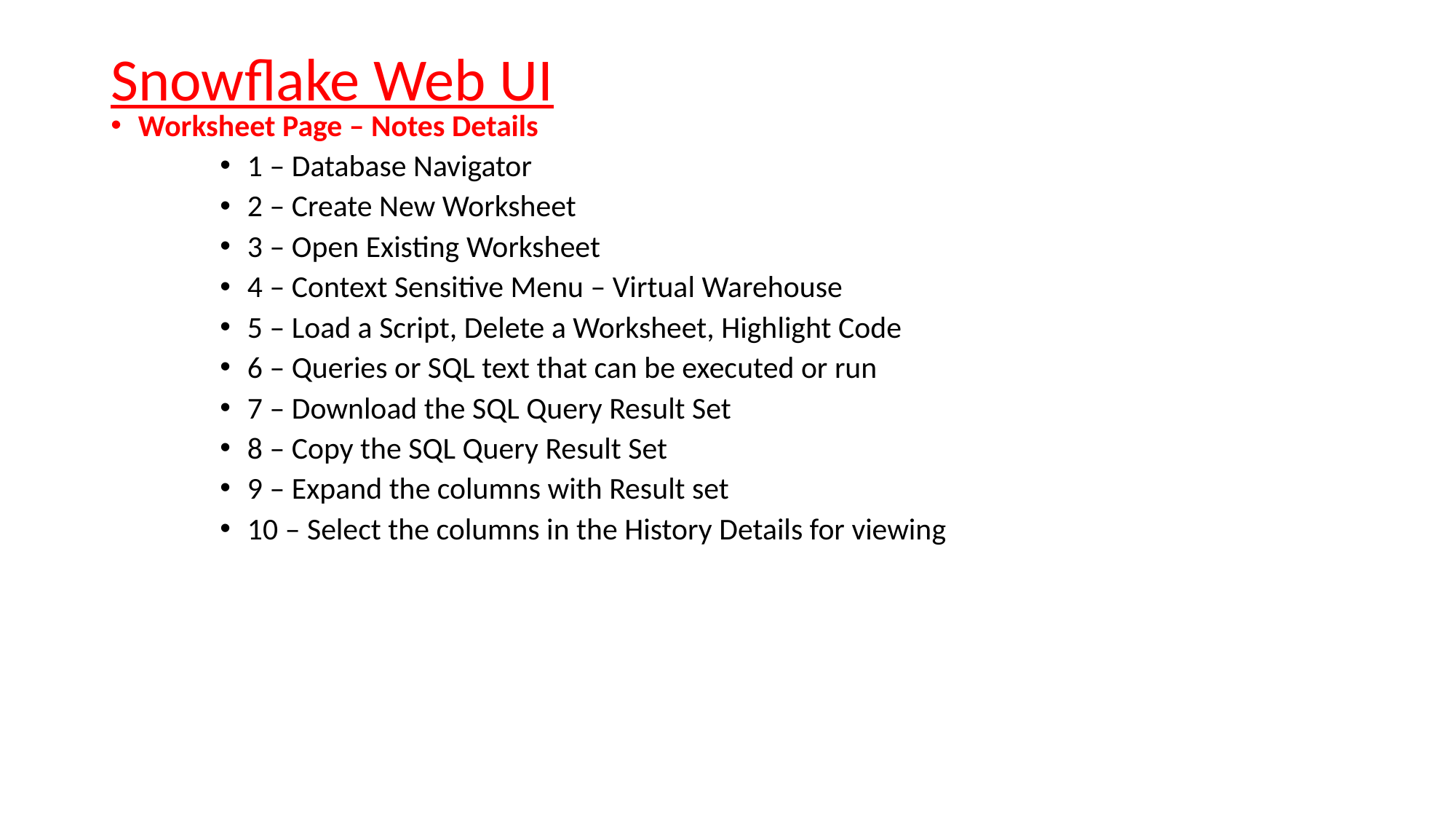

# Snowflake Web UI
Worksheet Page – Notes Details
1 – Database Navigator
2 – Create New Worksheet
3 – Open Existing Worksheet
4 – Context Sensitive Menu – Virtual Warehouse
5 – Load a Script, Delete a Worksheet, Highlight Code
6 – Queries or SQL text that can be executed or run
7 – Download the SQL Query Result Set
8 – Copy the SQL Query Result Set
9 – Expand the columns with Result set
10 – Select the columns in the History Details for viewing